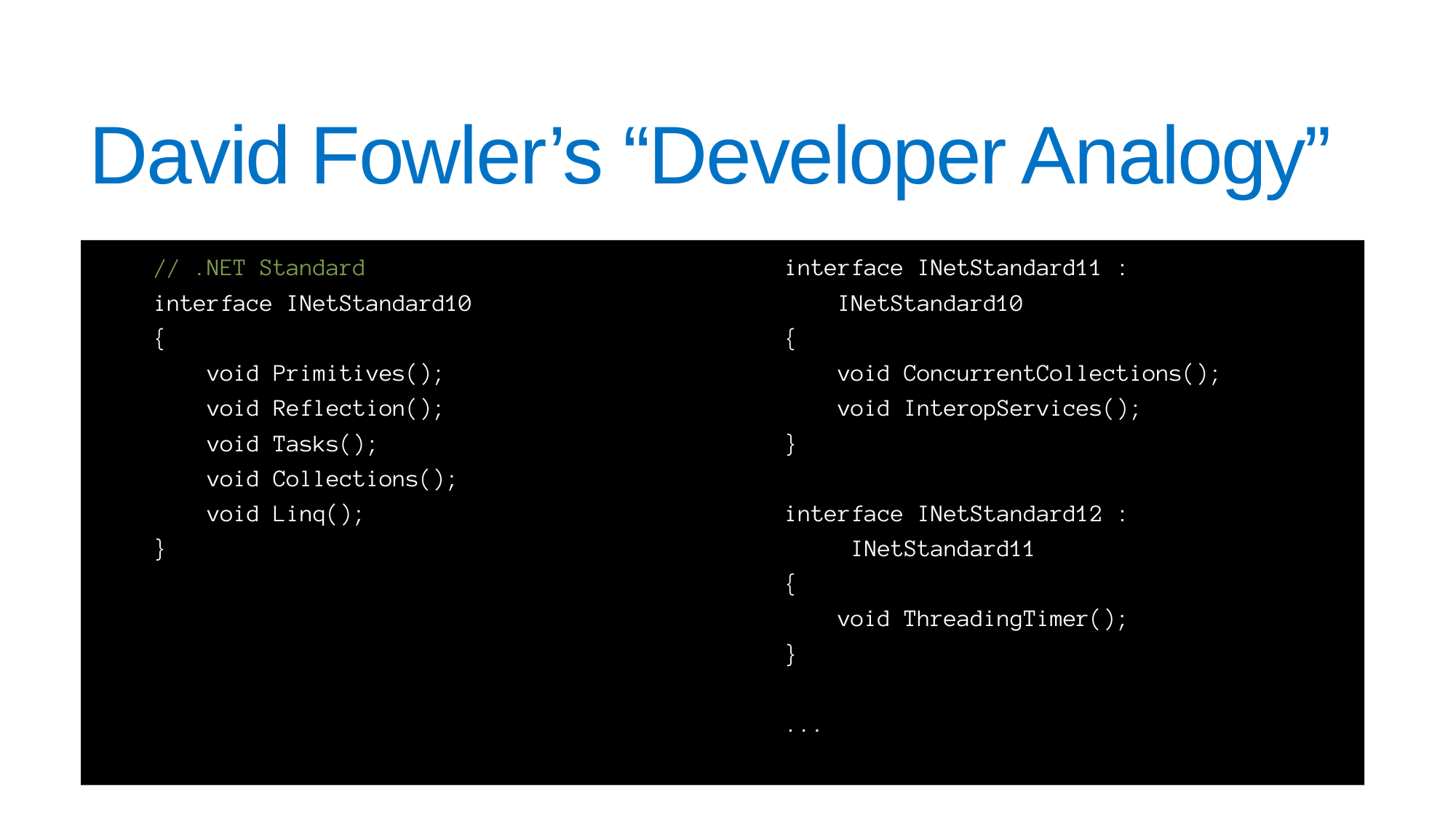

# David Fowler’s “Developer Analogy”
    // .NET Standard
    interface INetStandard10
    {
        void Primitives();
        void Reflection();
        void Tasks();
        void Collections();
        void Linq();
    }

    interface INetStandard11 :
        INetStandard10
    {
        void ConcurrentCollections();
        void InteropServices();
    }

    interface INetStandard12 :
         INetStandard11
    {
        void ThreadingTimer();
    }

    ...